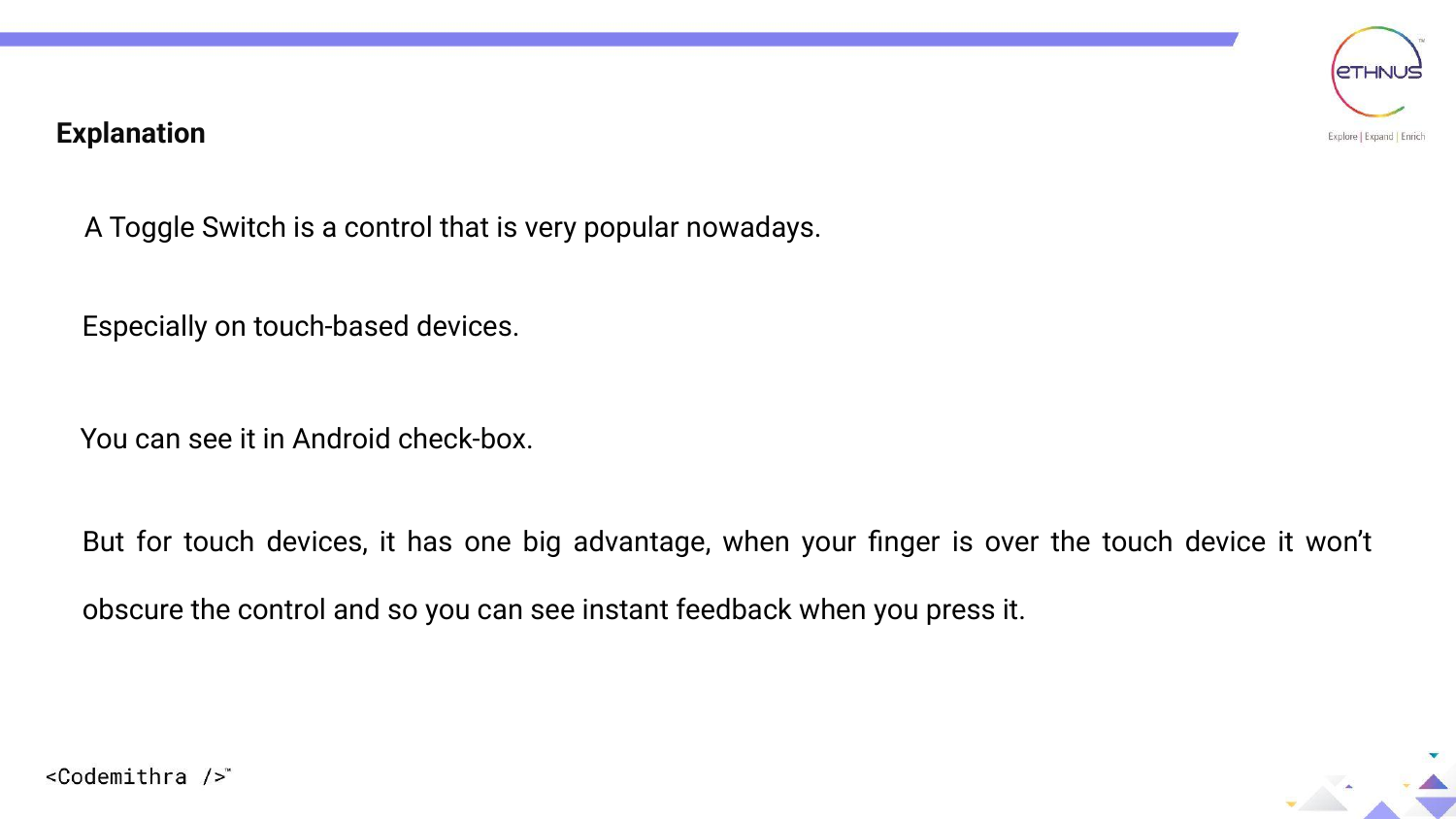

Explanation

A Toggle Switch is a control that is very popular nowadays.
Especially on touch-based devices.
You can see it in Android check-box.
But for touch devices, it has one big advantage, when your finger is over the touch device it won’t obscure the control and so you can see instant feedback when you press it.